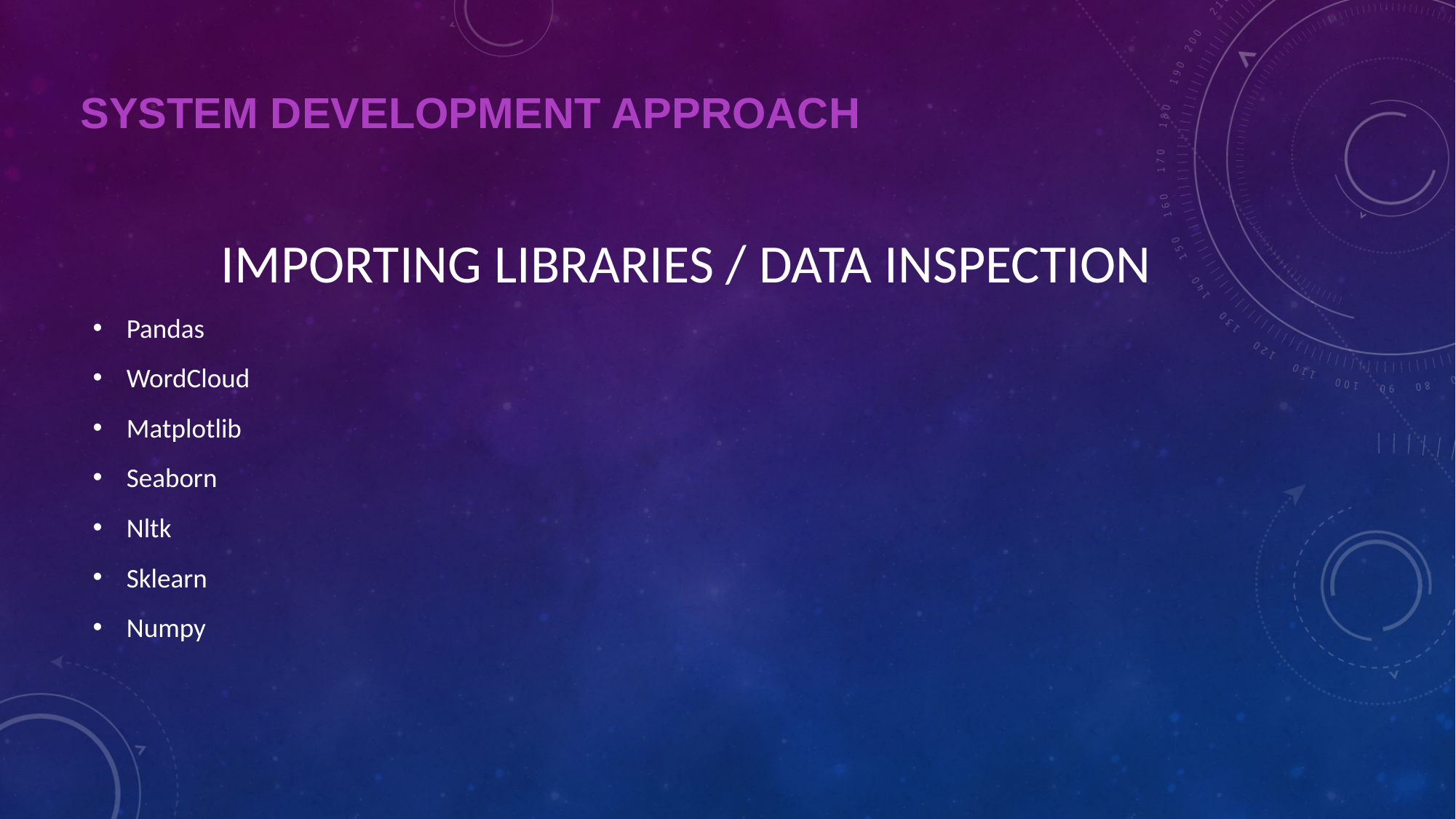

# System development Approach
IMPORTING LIBRARIES / DATA INSPECTION
Pandas
WordCloud
Matplotlib
Seaborn
Nltk
Sklearn
Numpy